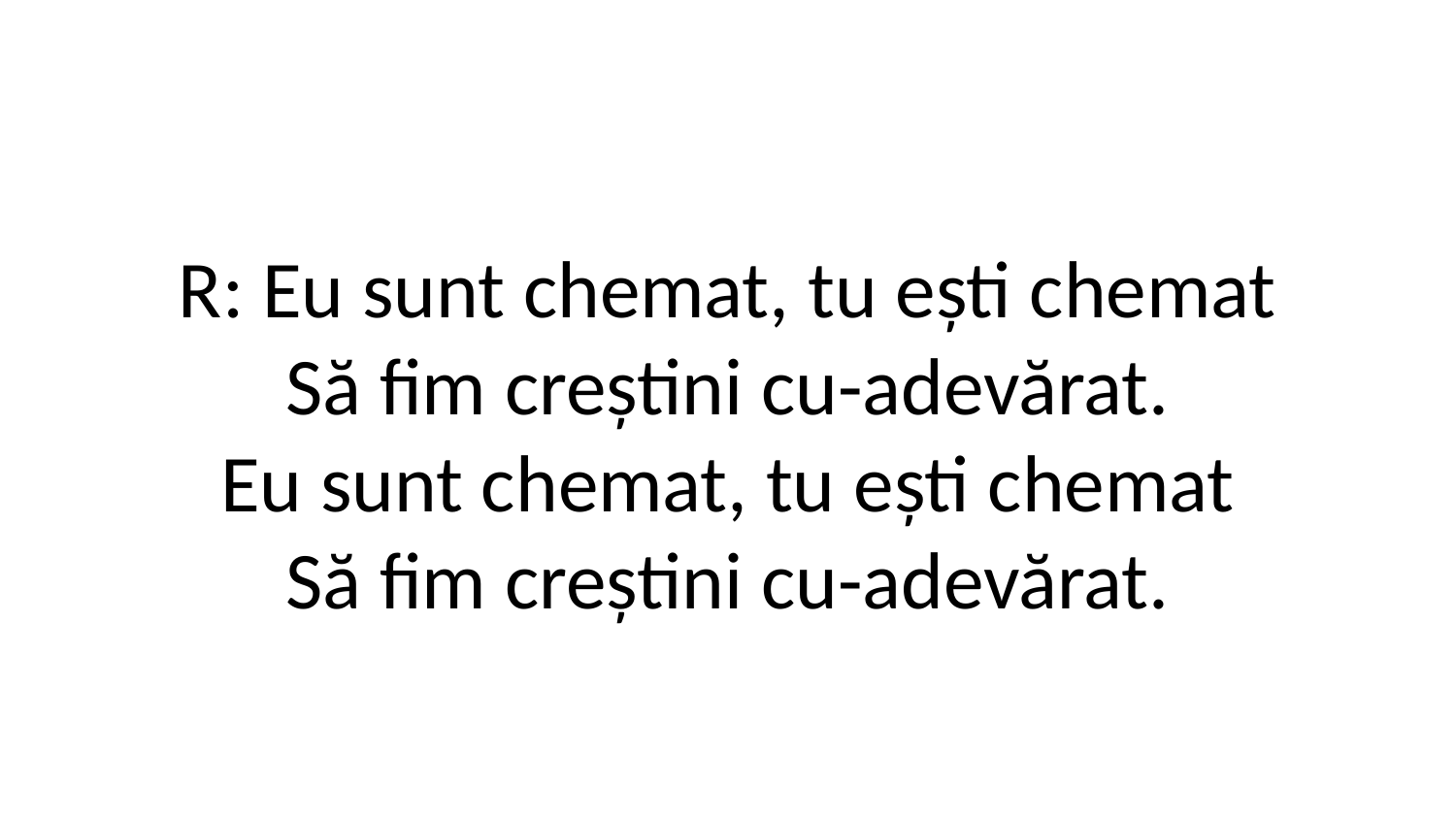

R: Eu sunt chemat, tu ești chemat
Să fim creștini cu-adevărat.
Eu sunt chemat, tu ești chemat
Să fim creștini cu-adevărat.